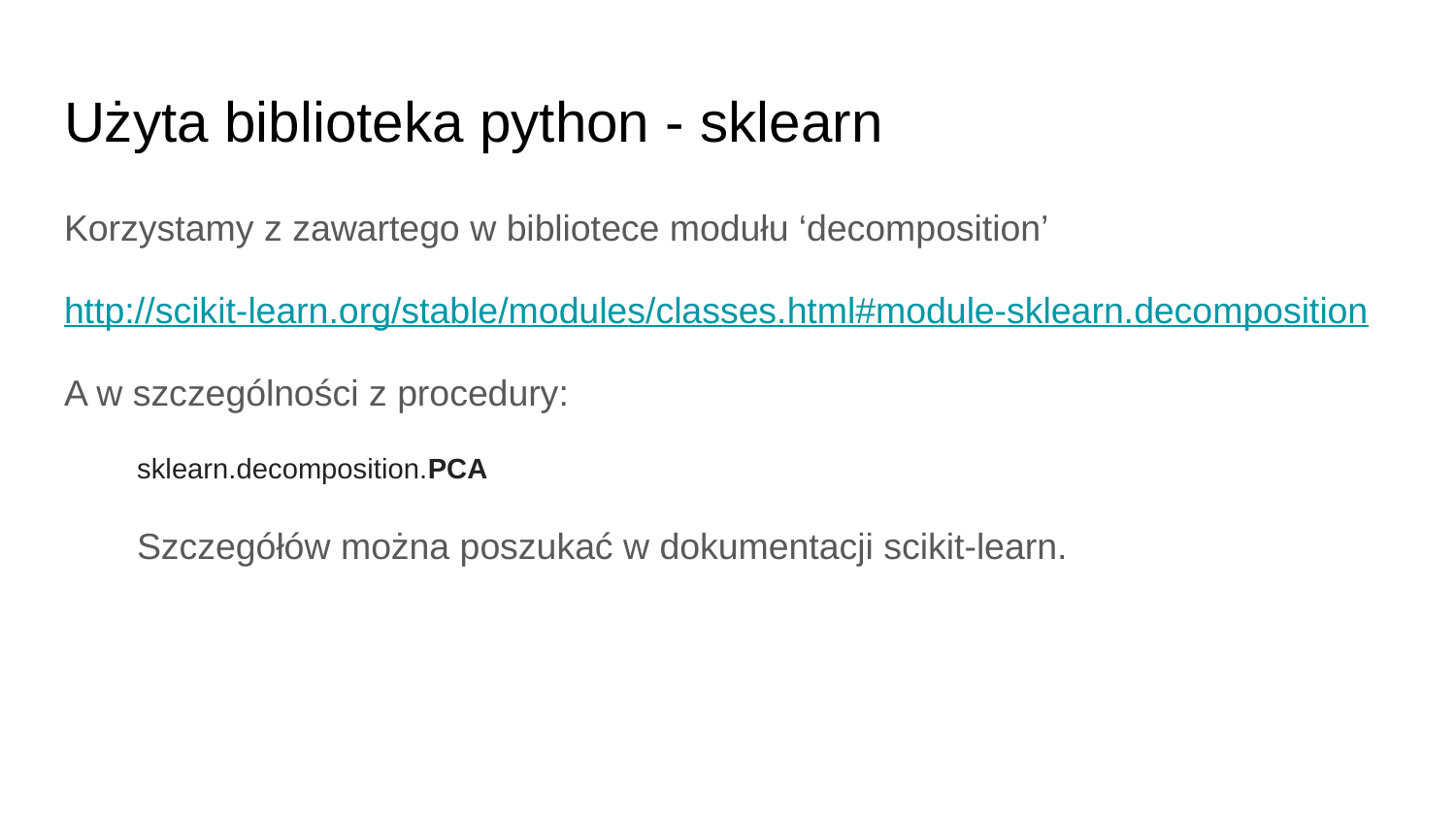

# Użyta biblioteka python - sklearn
Korzystamy z zawartego w bibliotece modułu ‘decomposition’
http://scikit-learn.org/stable/modules/classes.html#module-sklearn.decomposition
A w szczególności z procedury:
sklearn.decomposition.PCA
Szczegółów można poszukać w dokumentacji scikit-learn.